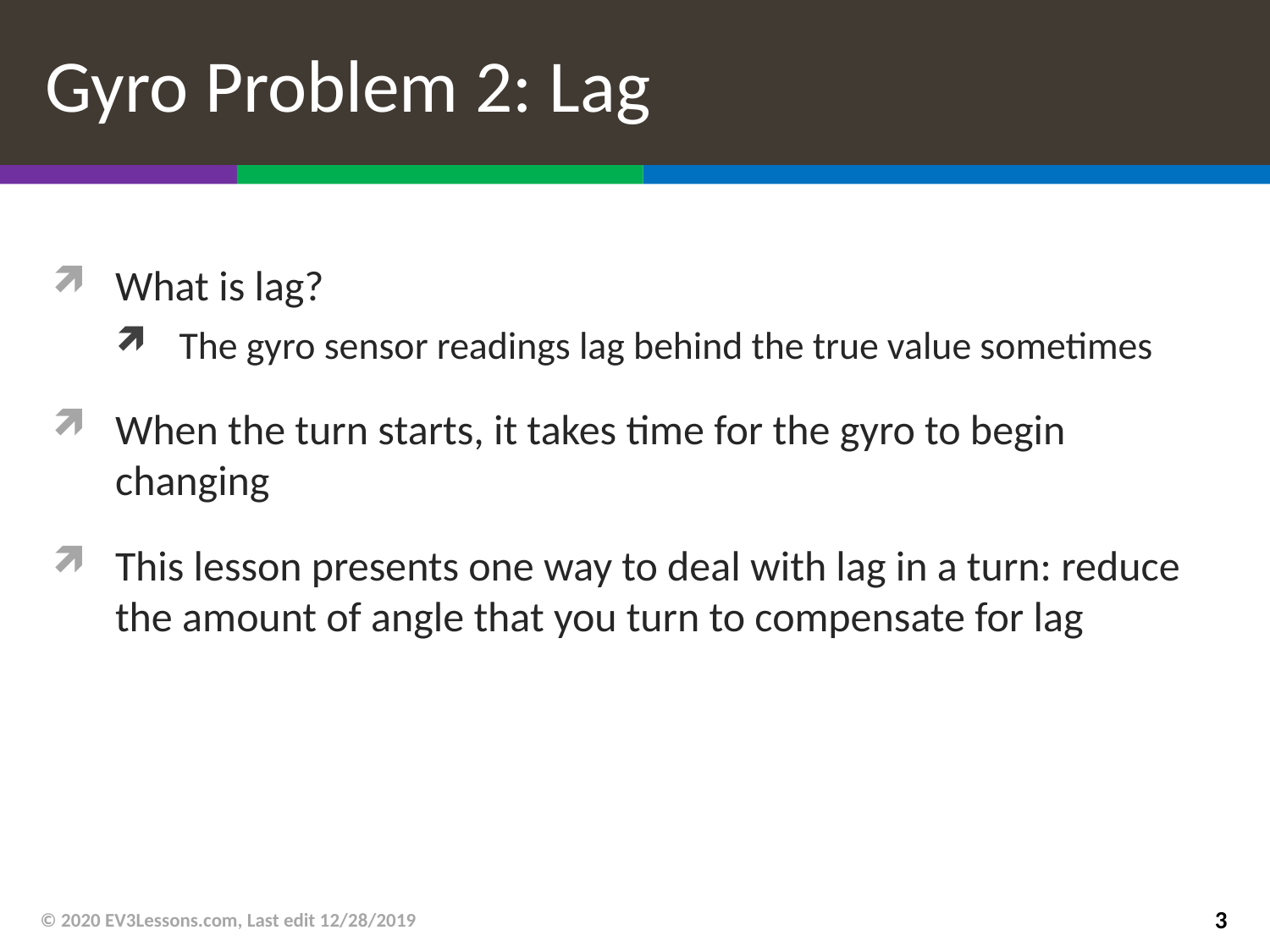

# Gyro Problem 2: Lag
What is lag?
The gyro sensor readings lag behind the true value sometimes
When the turn starts, it takes time for the gyro to begin changing
This lesson presents one way to deal with lag in a turn: reduce the amount of angle that you turn to compensate for lag
© 2020 EV3Lessons.com, Last edit 12/28/2019
3